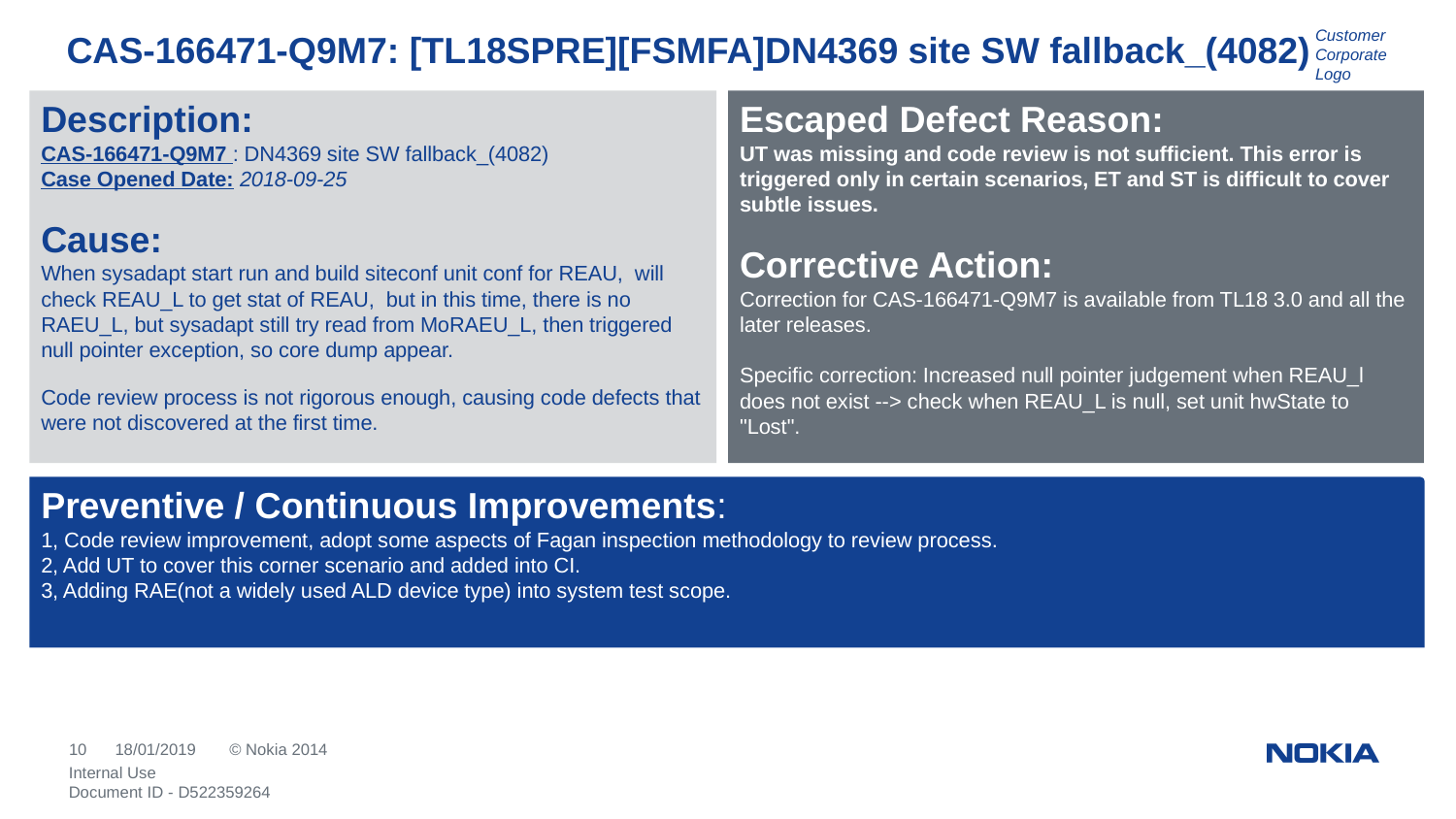

Customer
Corporate Logo
# CAS-166471-Q9M7: [TL18SPRE][FSMFA]DN4369 site SW fallback_(4082)
Description:
CAS-166471-Q9M7 : DN4369 site SW fallback_(4082)
Case Opened Date: 2018-09-25

Cause:
When sysadapt start run and build siteconf unit conf for REAU,  will check REAU_L to get stat of REAU,  but in this time, there is no RAEU_L, but sysadapt still try read from MoRAEU_L, then triggered null pointer exception, so core dump appear.

Code review process is not rigorous enough, causing code defects that were not discovered at the first time.

Escaped Defect Reason:
UT was missing and code review is not sufficient. This error is triggered only in certain scenarios, ET and ST is difficult to cover subtle issues.

Corrective Action:
Correction for CAS-166471-Q9M7 is available from TL18 3.0 and all the later releases.

Specific correction: Increased null pointer judgement when REAU_l does not exist --> check when REAU_L is null, set unit hwState to "Lost".

Preventive / Continuous Improvements:
1, Code review improvement, adopt some aspects of Fagan inspection methodology to review process.
2, Add UT to cover this corner scenario and added into CI.
3, Adding RAE(not a widely used ALD device type) into system test scope.